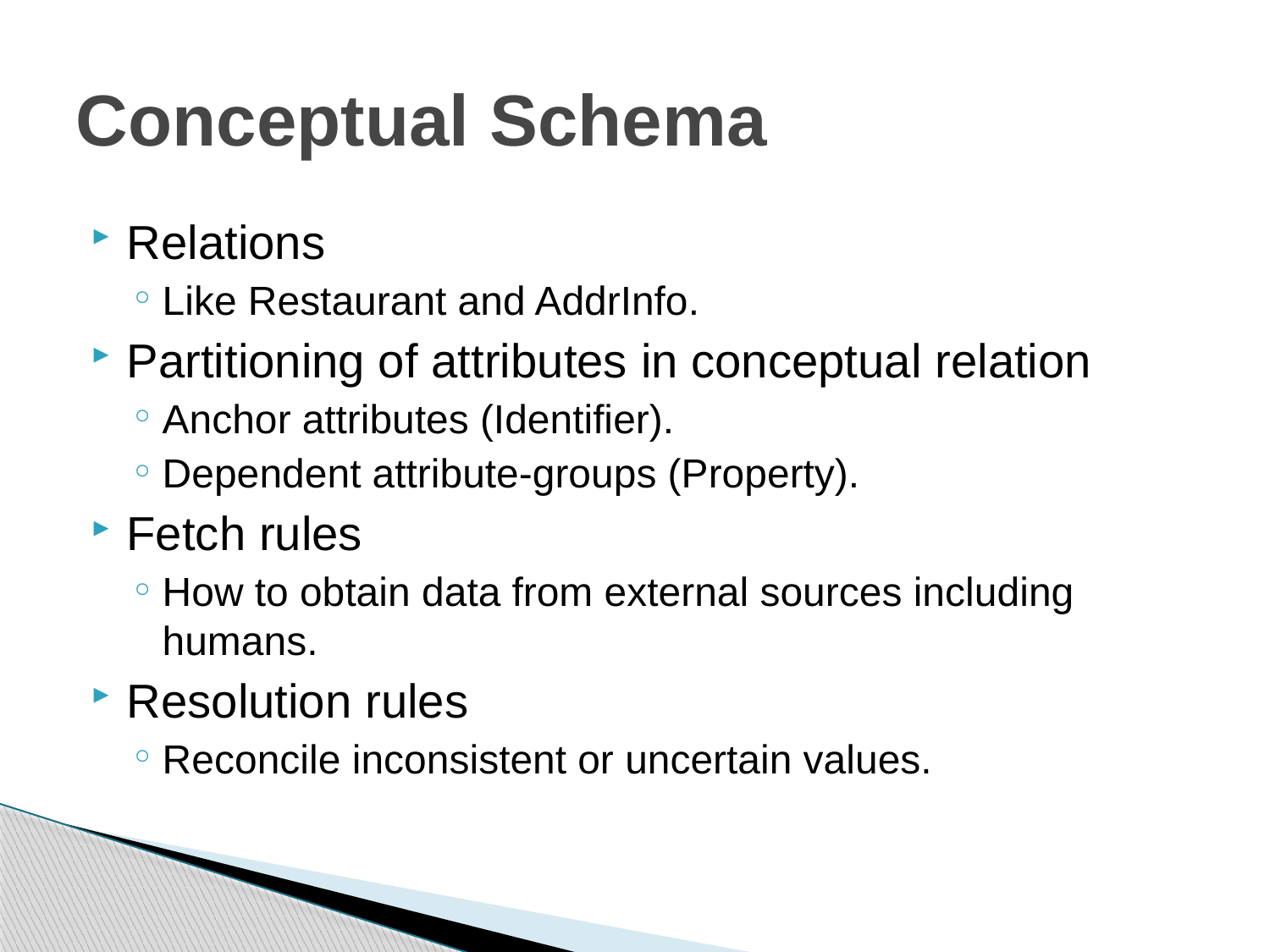

# Conceptual Schema
Relations
Like Restaurant and AddrInfo.
Partitioning of attributes in conceptual relation
Anchor attributes (Identifier).
Dependent attribute-groups (Property).
Fetch rules
How to obtain data from external sources including humans.
Resolution rules
Reconcile inconsistent or uncertain values.